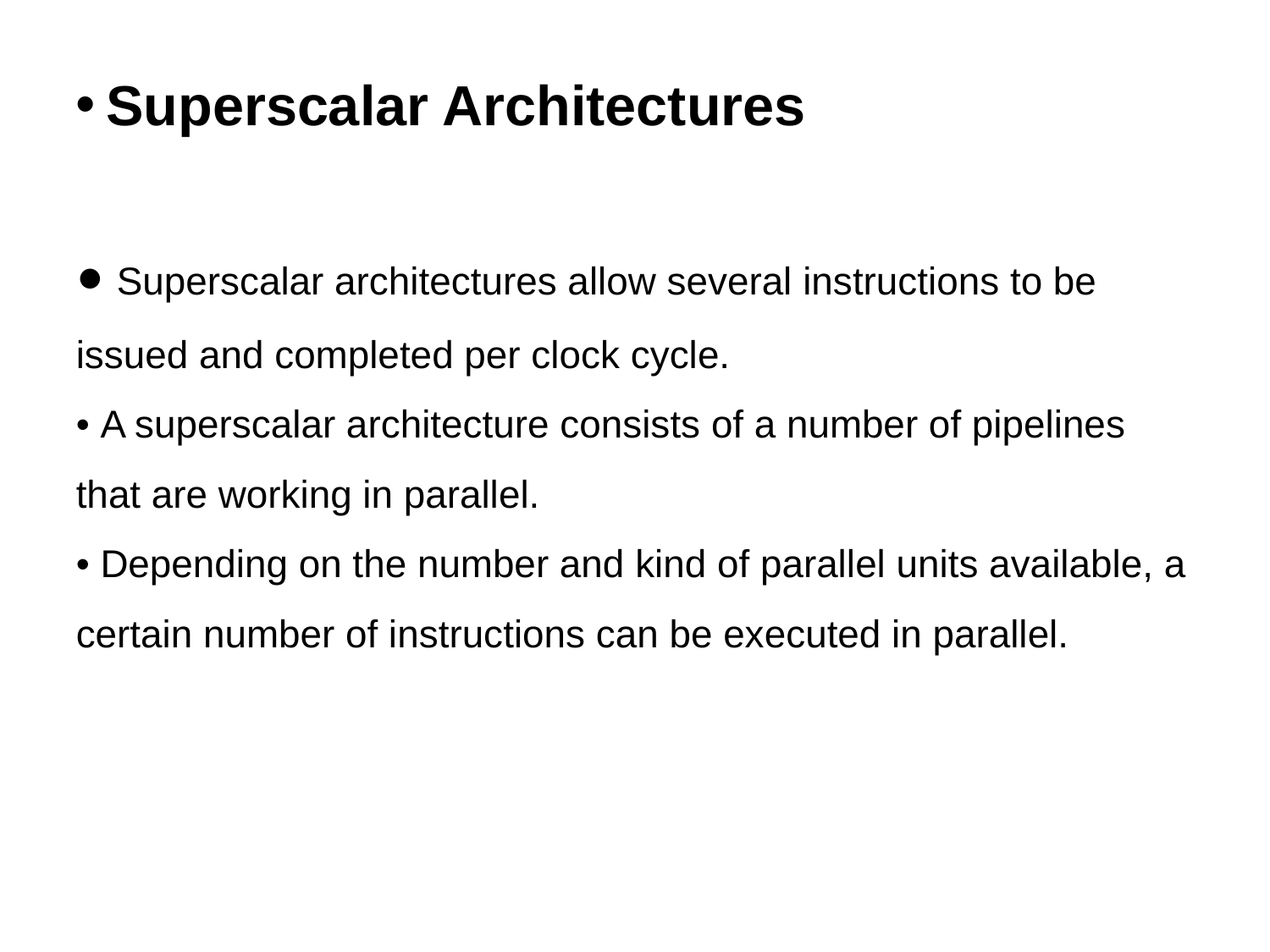

Superscalar Architectures

• Superscalar architectures allow several instructions to be issued and completed per clock cycle.
• A superscalar architecture consists of a number of pipelines that are working in parallel.
• Depending on the number and kind of parallel units available, a certain number of instructions can be executed in parallel.